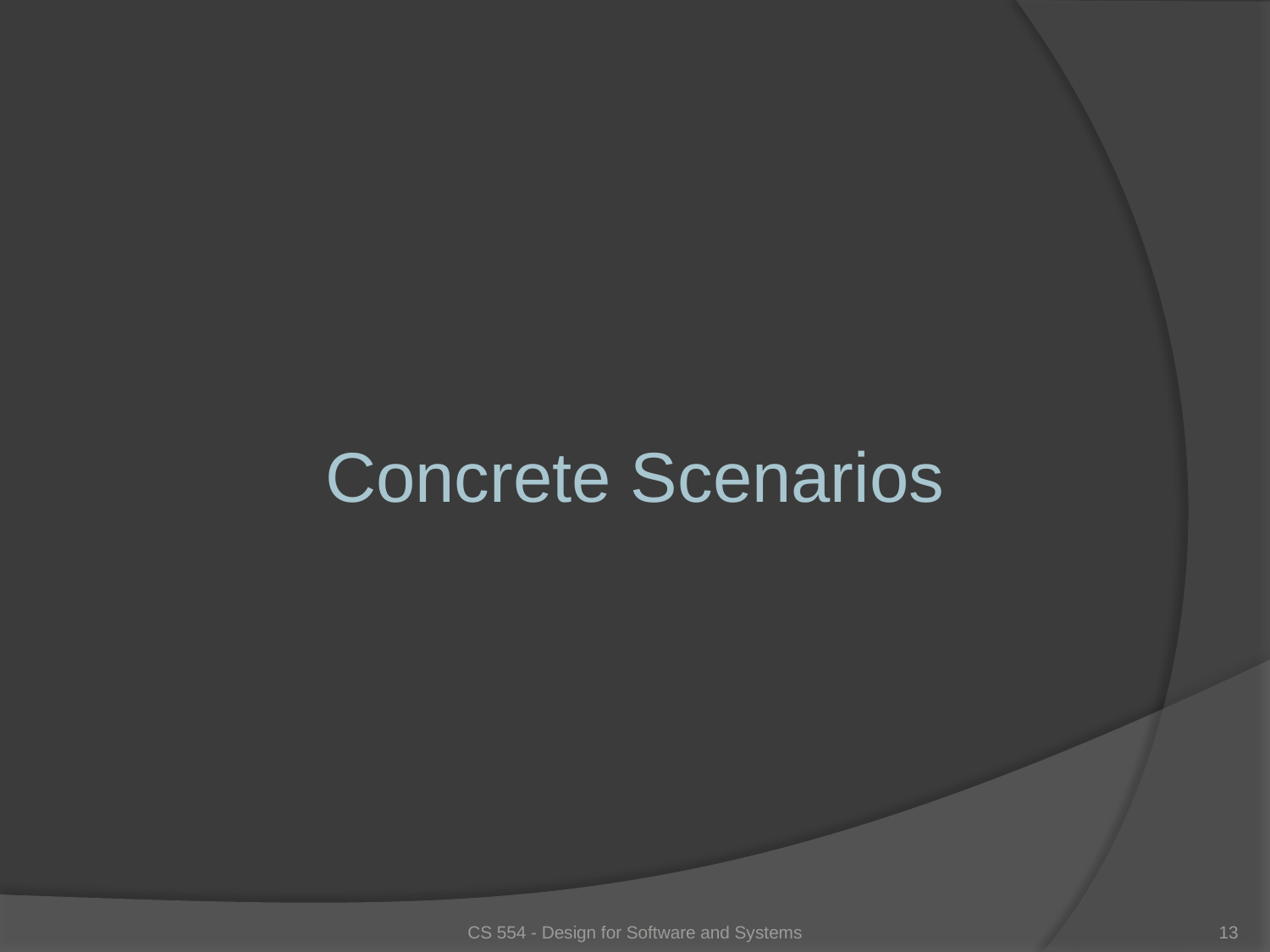

# Concrete Scenarios
CS 554 - Design for Software and Systems
13